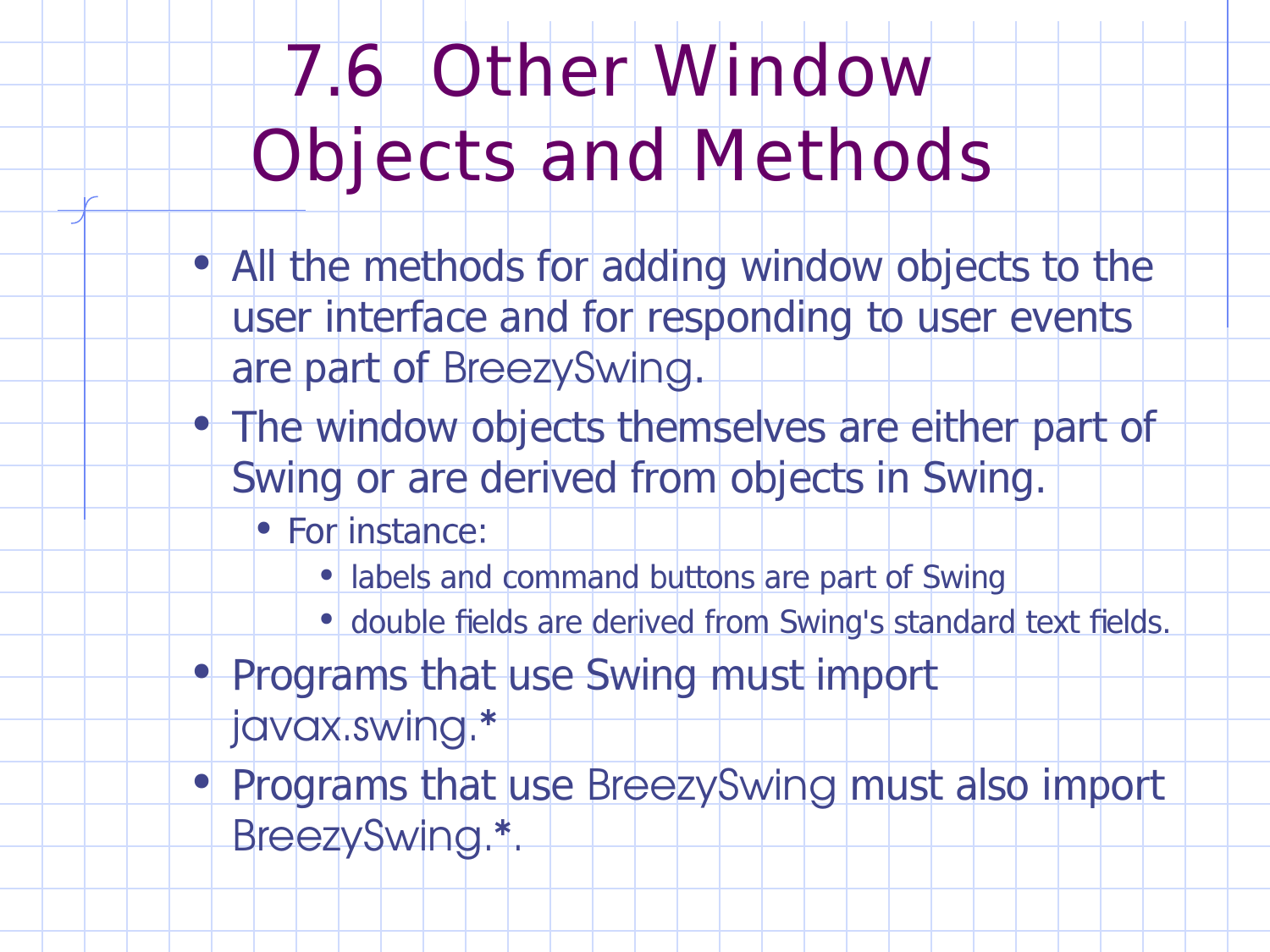

# 7.6  Other Window Objects and Methods
All the methods for adding window objects to the user interface and for responding to user events are part of BreezySwing.
The window objects themselves are either part of Swing or are derived from objects in Swing.
For instance:
labels and command buttons are part of Swing
double fields are derived from Swing's standard text fields.
Programs that use Swing must import javax.swing.*
Programs that use BreezySwing must also import BreezySwing.*.